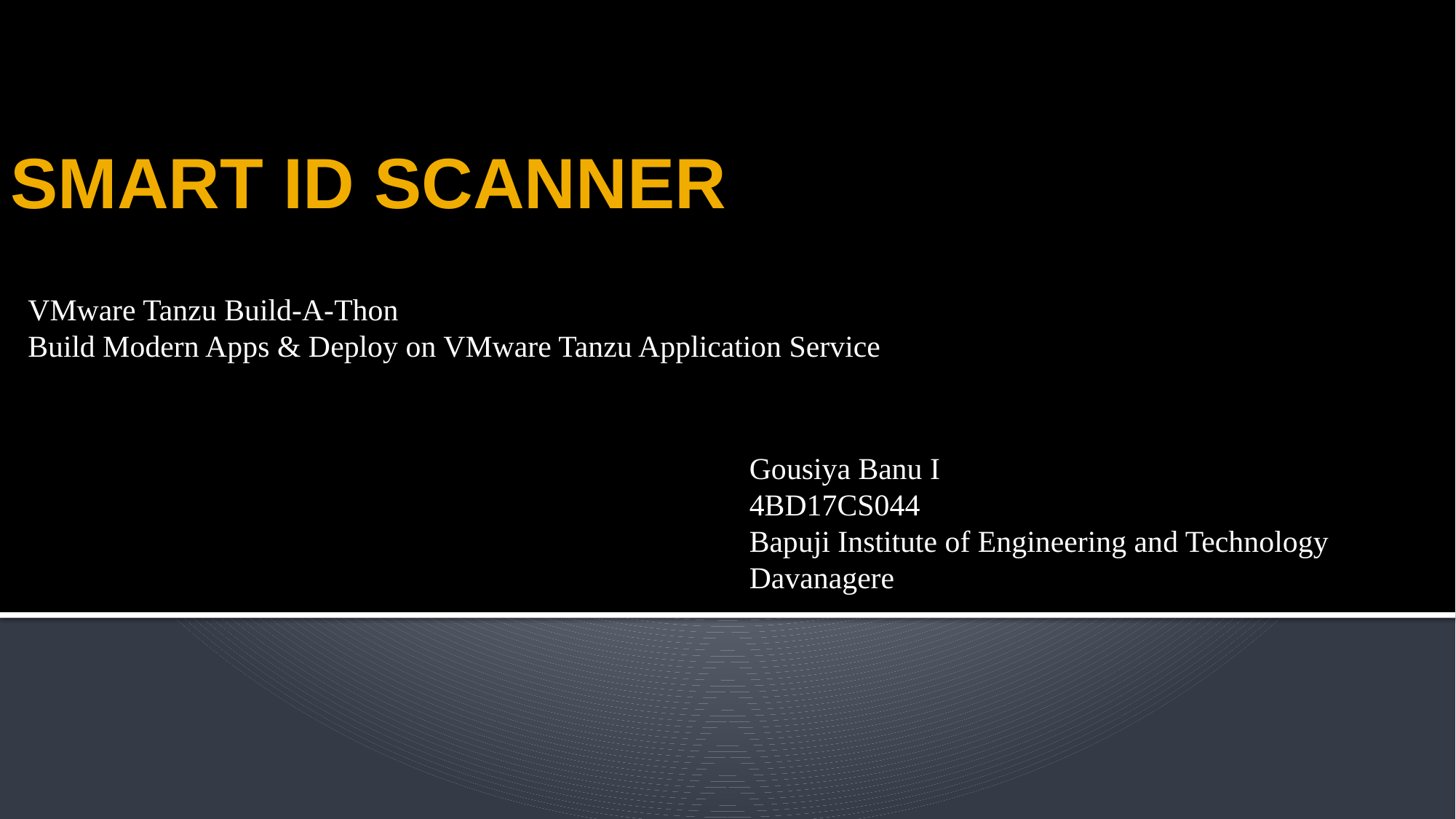

# SMART ID SCANNER
VMware Tanzu Build-A-Thon
Build Modern Apps & Deploy on VMware Tanzu Application Service

Gousiya Banu I
4BD17CS044
Bapuji Institute of Engineering and Technology
Davanagere